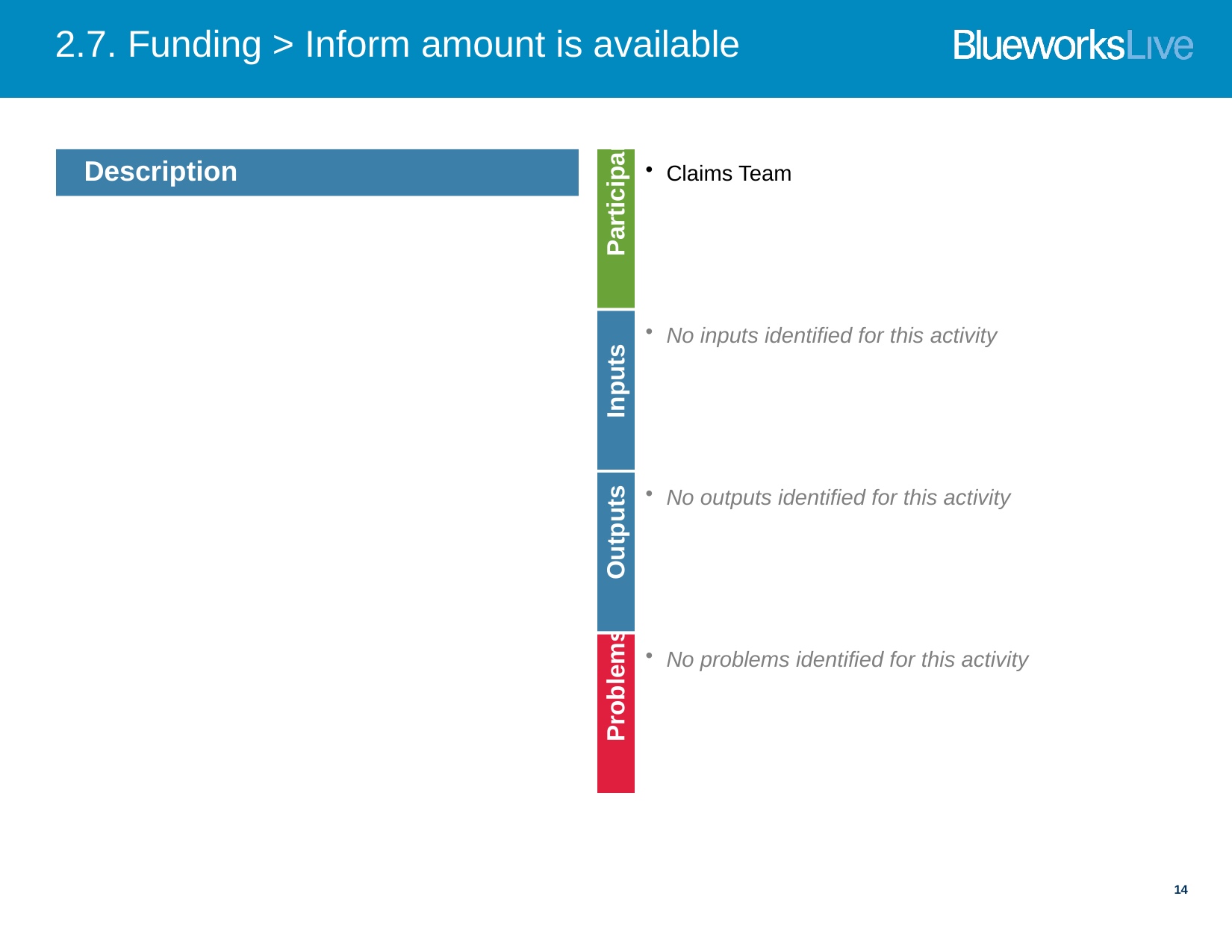

# 2.7. Funding > Inform amount is available
Claims Team
Description

Participants
No inputs identified for this activity
Inputs
No outputs identified for this activity
Outputs
No problems identified for this activity
Problems
14